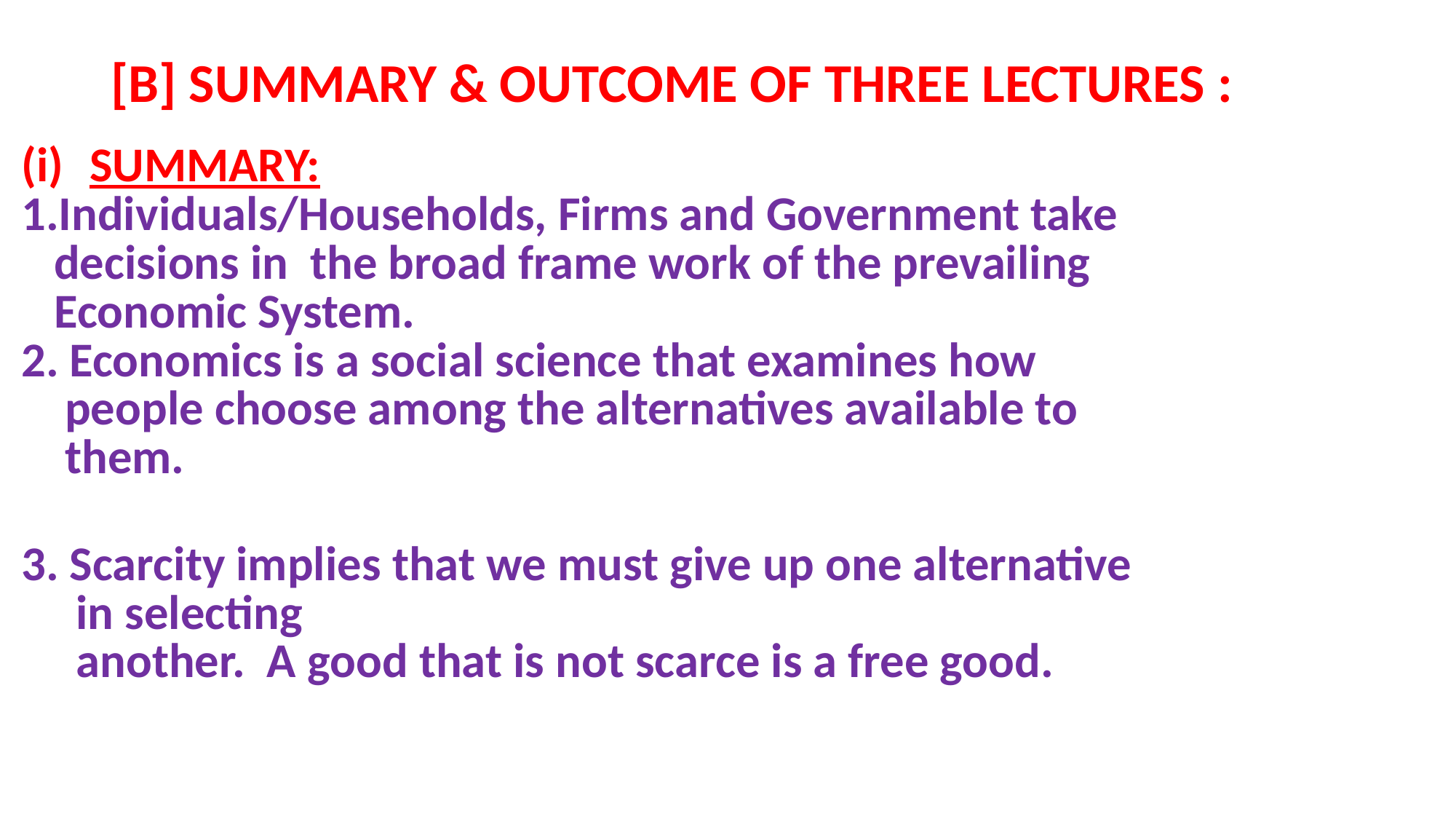

# [B] SUMMARY & OUTCOME OF THREE LECTURES :
| SUMMARY: 1.Individuals/Households, Firms and Government take decisions in the broad frame work of the prevailing Economic System. 2. Economics is a social science that examines how people choose among the alternatives available to them. |
| --- |
| 3. Scarcity implies that we must give up one alternative in selecting another. A good that is not scarce is a free good. |
|  |